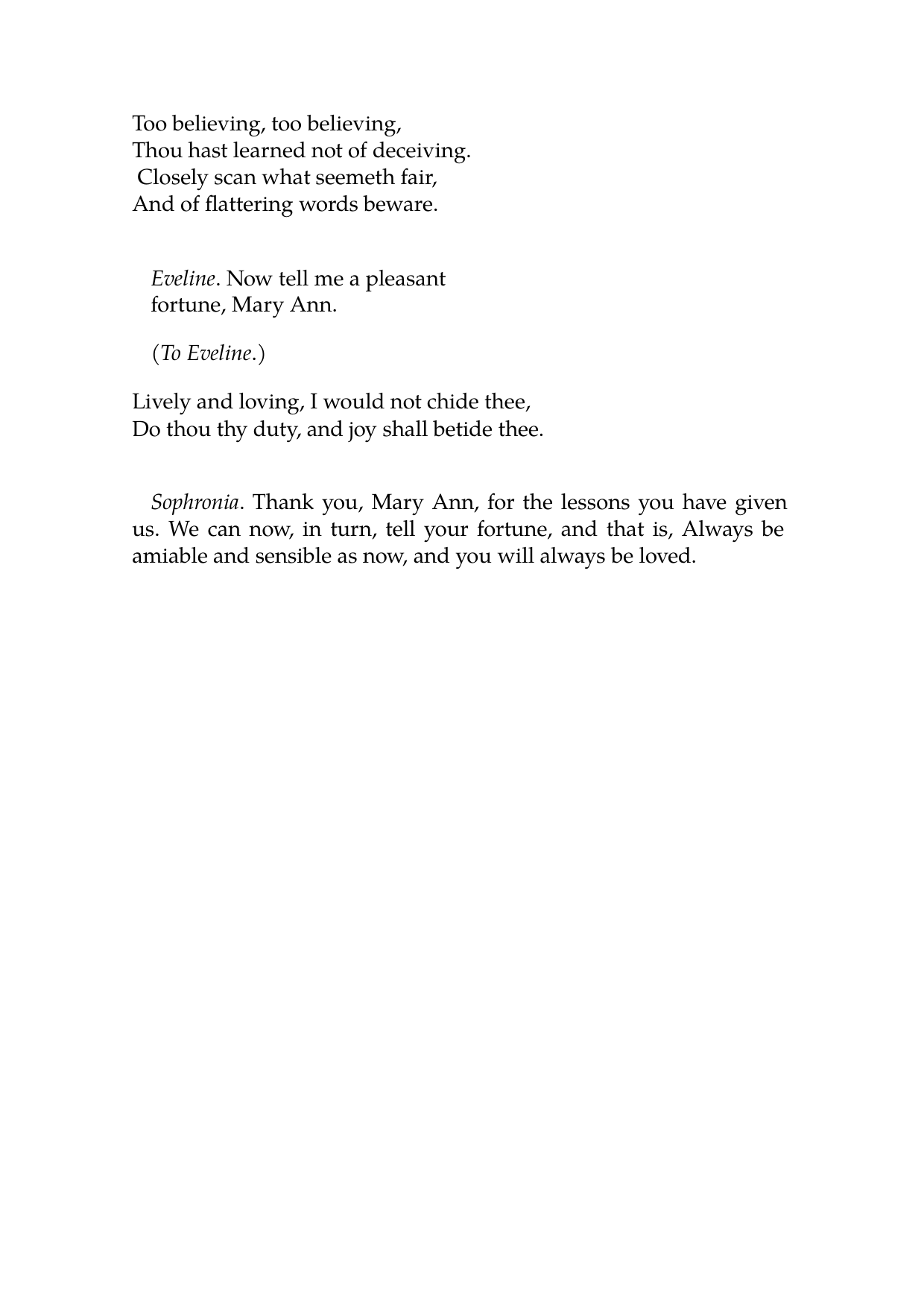

Too believing, too believing,
Thou hast learned not of deceiving.  Closely scan what seemeth fair,  And of flattering words beware.

Eveline. Now tell me a pleasant fortune, Mary Ann.
(To Eveline.)
Lively and loving, I would not chide thee,  Do thou thy duty, and joy shall betide thee.

Sophronia. Thank you, Mary Ann, for the lessons you have given  us. We can now, in turn, tell your fortune, and that is, Always be  amiable and sensible as now, and you will always be loved.